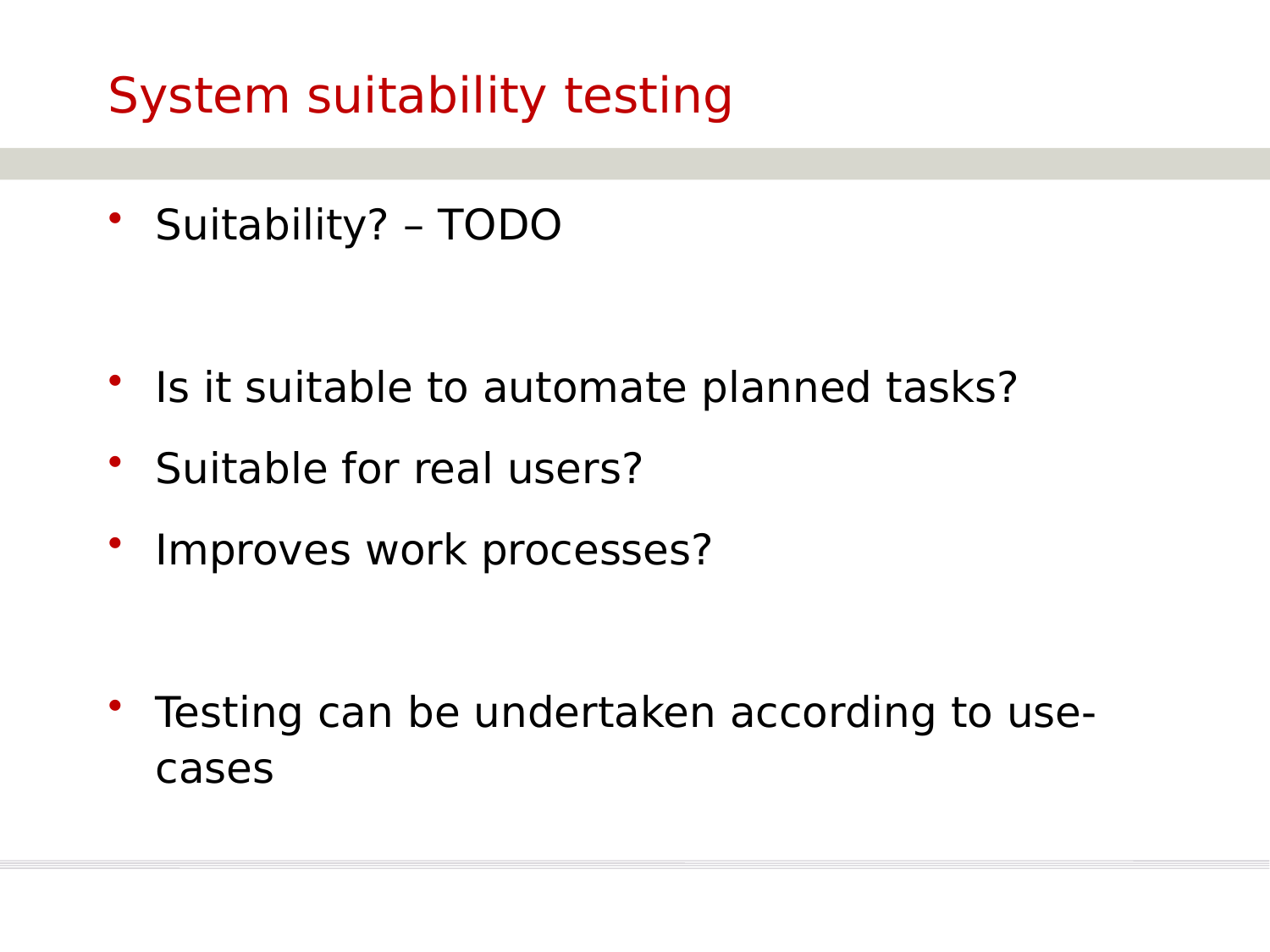

System suitability testing
Suitability? – TODO

Is it suitable to automate planned tasks?
Suitable for real users?
Improves work processes?

Testing can be undertaken according to use-cases